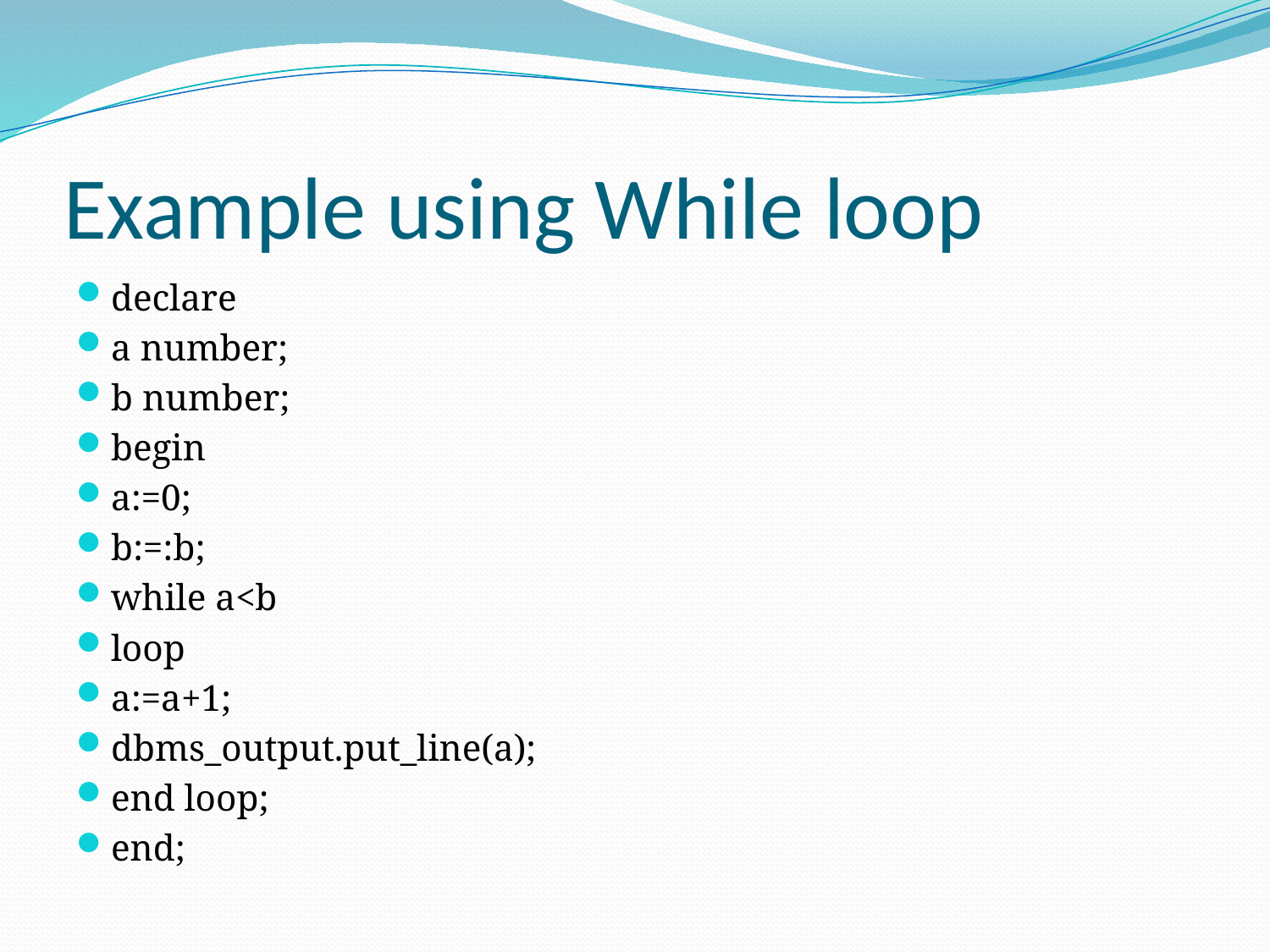

# Example using While loop
declare
a number;
b number;
begin
a:=0;
b:=:b;
while a<b
loop
a:=a+1;
dbms_output.put_line(a);
end loop;
end;